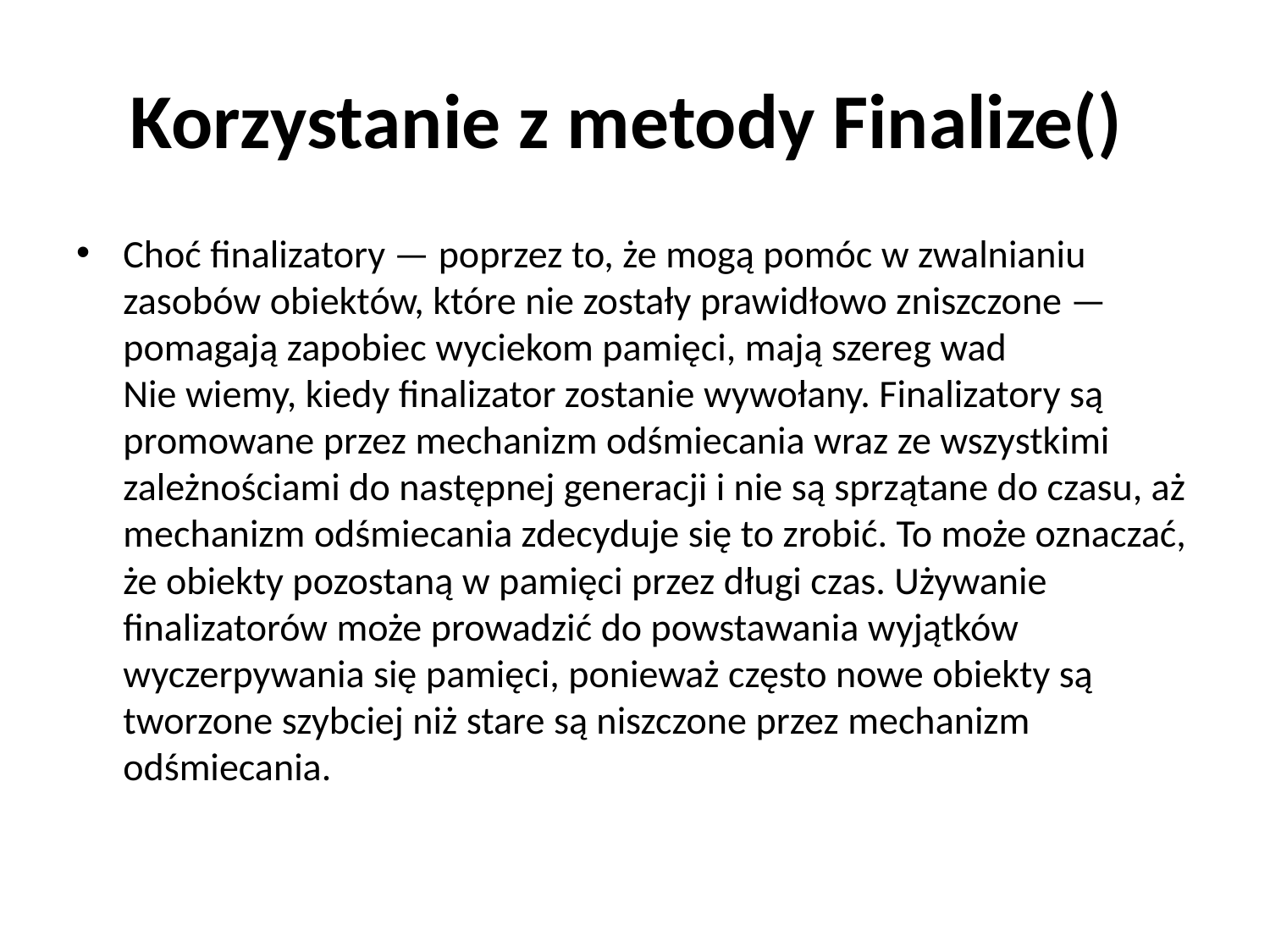

# Korzystanie z metody Finalize()
Choć finalizatory — poprzez to, że mogą pomóc w zwalnianiu zasobów obiektów, które nie zostały prawidłowo zniszczone — pomagają zapobiec wyciekom pamięci, mają szereg wad
Nie wiemy, kiedy finalizator zostanie wywołany. Finalizatory są promowane przez mechanizm odśmiecania wraz ze wszystkimi zależnościami do następnej generacji i nie są sprzątane do czasu, aż mechanizm odśmiecania zdecyduje się to zrobić. To może oznaczać, że obiekty pozostaną w pamięci przez długi czas. Używanie finalizatorów może prowadzić do powstawania wyjątków wyczerpywania się pamięci, ponieważ często nowe obiekty są tworzone szybciej niż stare są niszczone przez mechanizm odśmiecania.